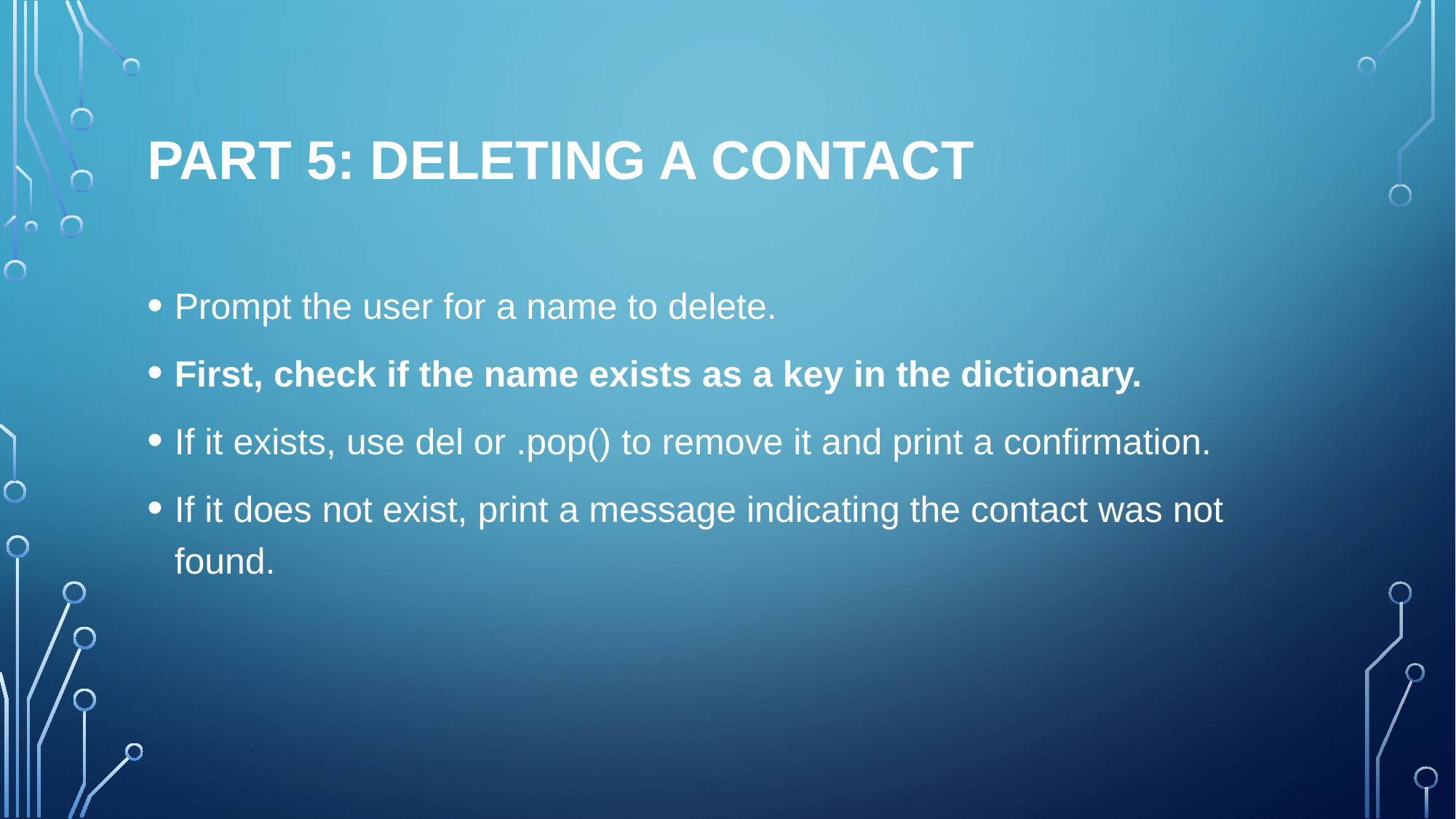

# Part 5: Deleting a Contact
Prompt the user for a name to delete.
First, check if the name exists as a key in the dictionary.
If it exists, use del or .pop() to remove it and print a confirmation.
If it does not exist, print a message indicating the contact was not found.